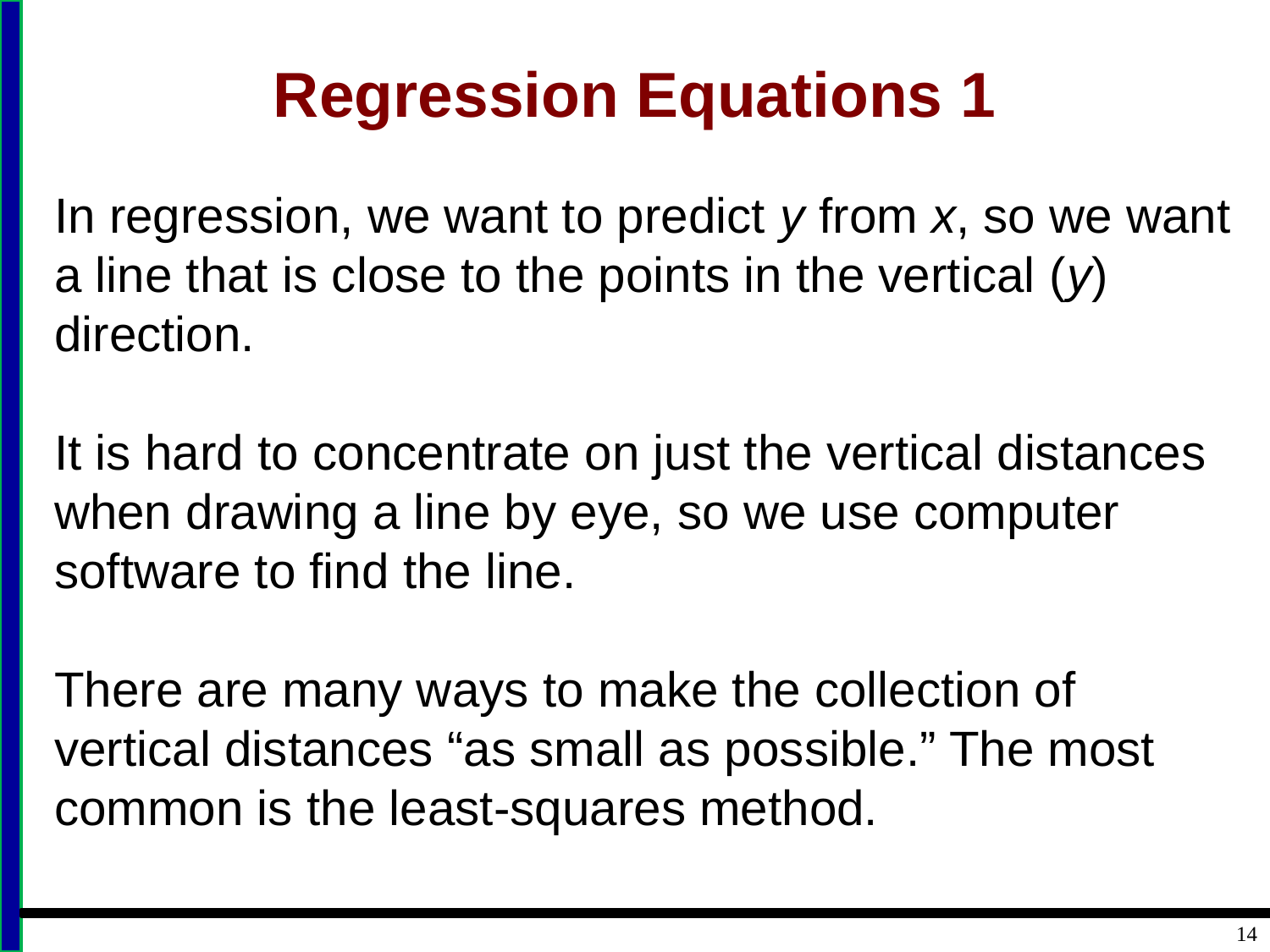

# Regression Equations 1
In regression, we want to predict y from x, so we want a line that is close to the points in the vertical (y) direction.

It is hard to concentrate on just the vertical distances when drawing a line by eye, so we use computer software to find the line.

There are many ways to make the collection of vertical distances “as small as possible.” The most common is the least-squares method.